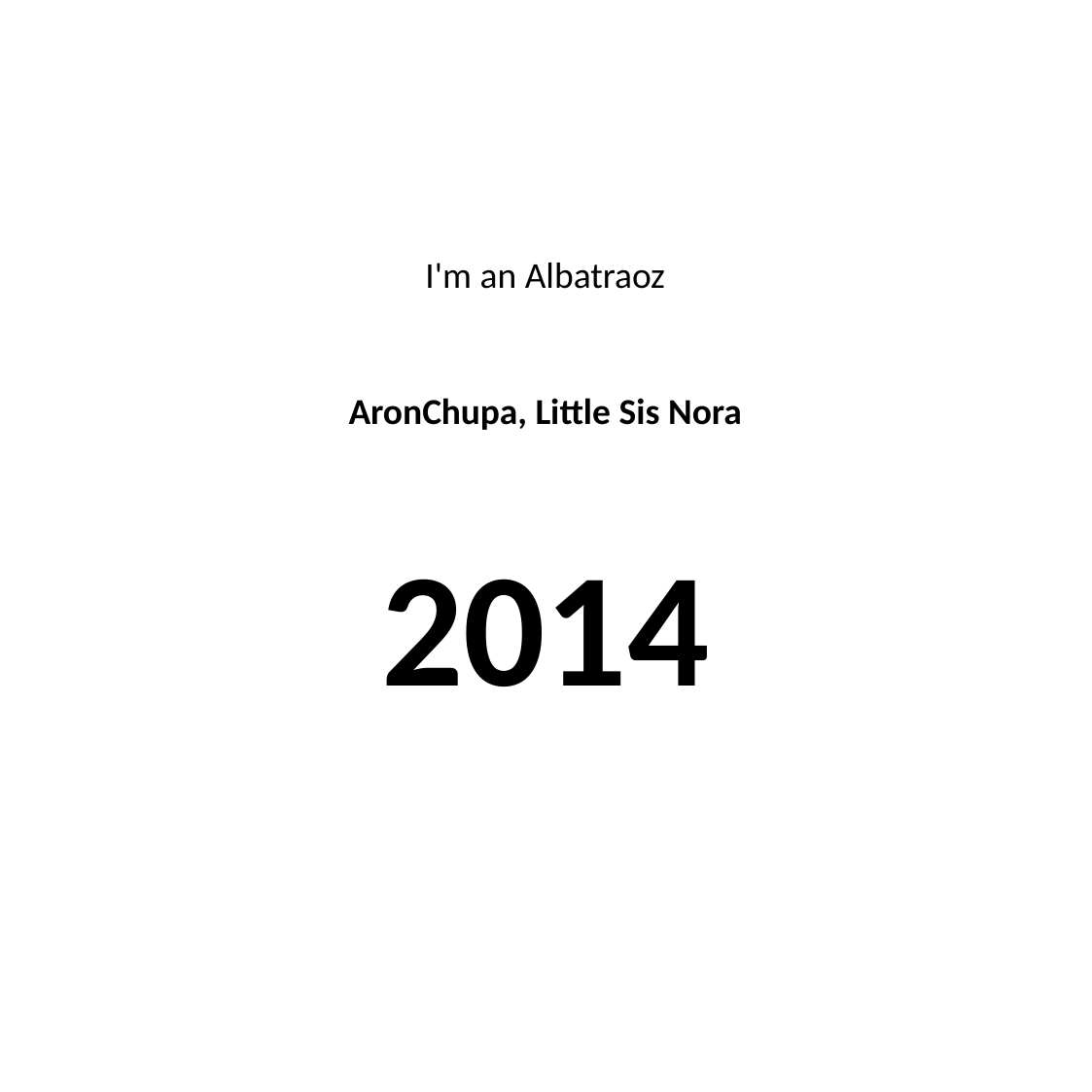

#

I'm an Albatraoz

AronChupa, Little Sis Nora

2014